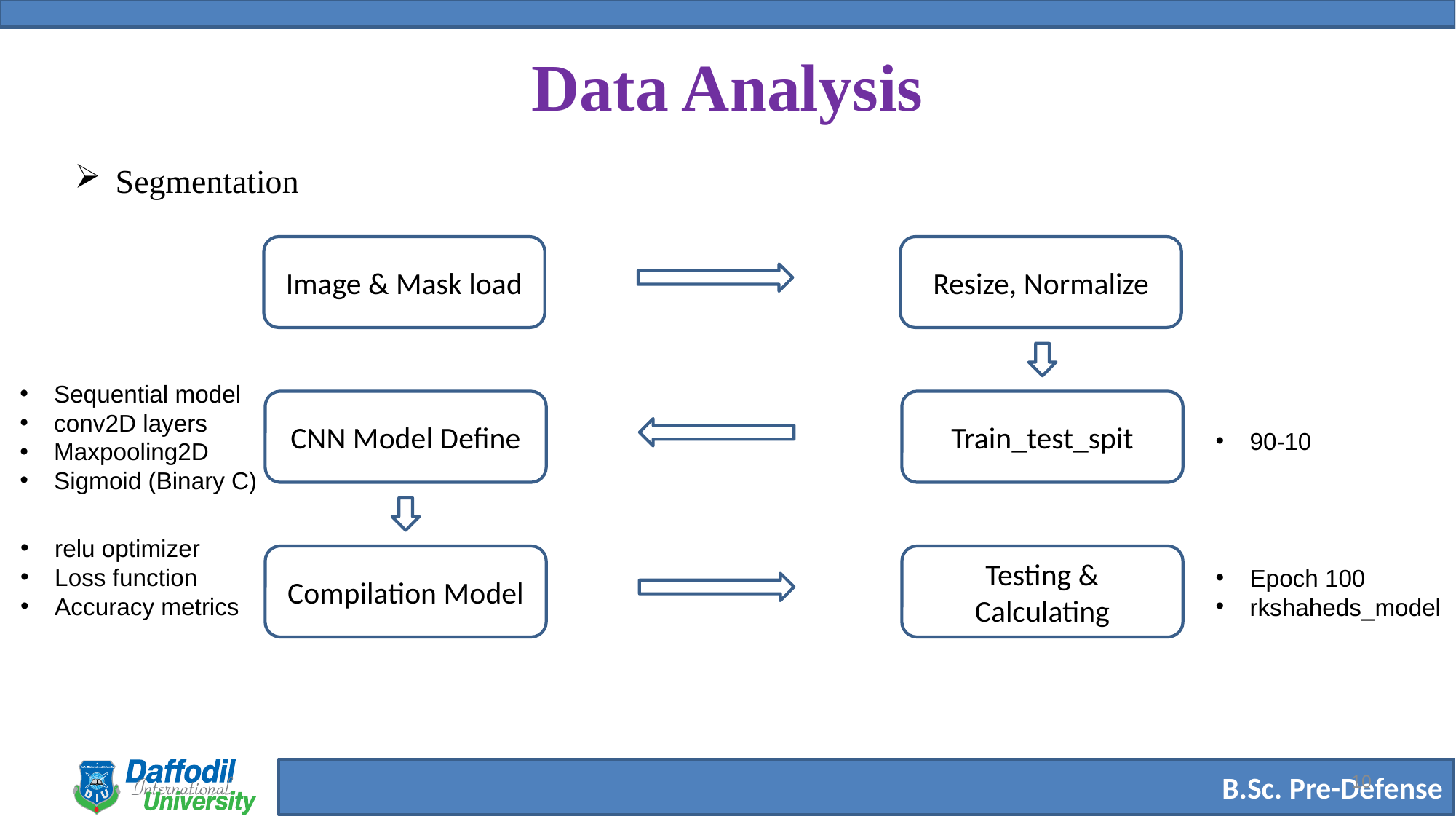

# Data Analysis
Segmentation
Image & Mask load
Resize, Normalize

Sequential model
conv2D layers
Maxpooling2D
Sigmoid (Binary C)
CNN Model Define
Train_test_spit

90-10

relu optimizer
Loss function
Accuracy metrics
Compilation Model
Testing & Calculating
Epoch 100
rkshaheds_model

10